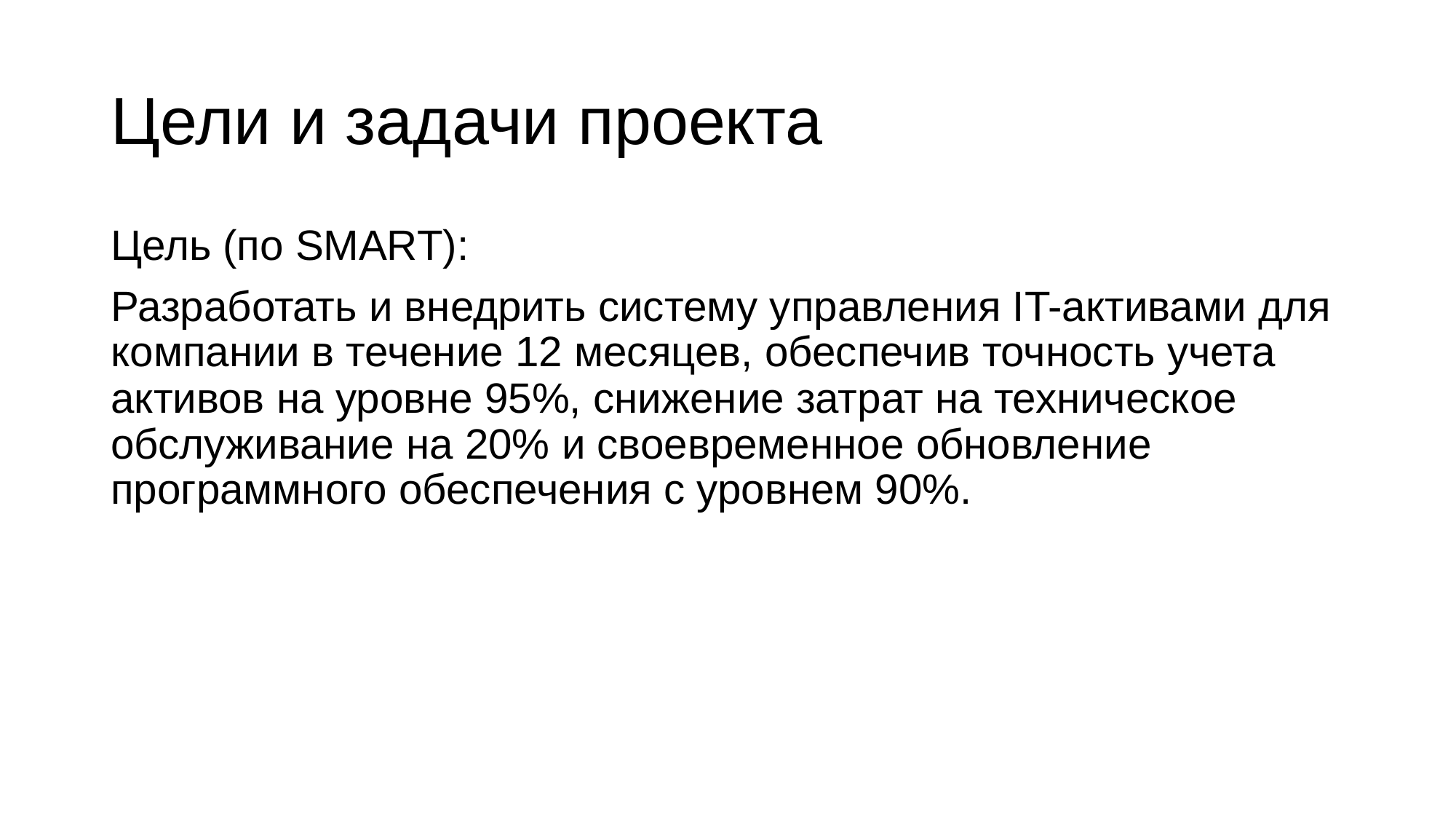

# Цели и задачи проекта
Цель (по SMART):
Разработать и внедрить систему управления IT-активами для компании в течение 12 месяцев, обеспечив точность учета активов на уровне 95%, снижение затрат на техническое обслуживание на 20% и своевременное обновление программного обеспечения с уровнем 90%.